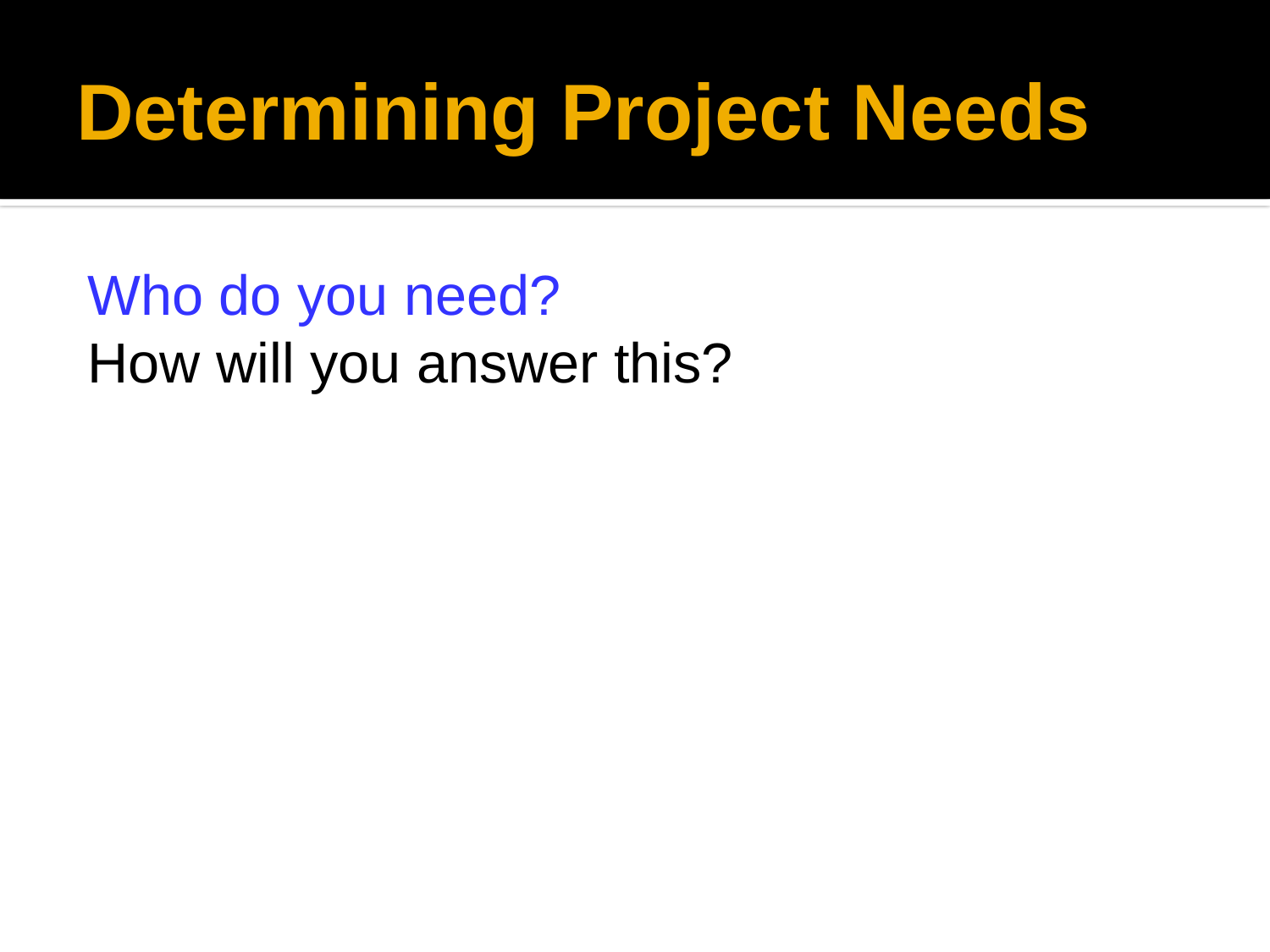

# Determining Project Needs
Who do you need?
How will you answer this?